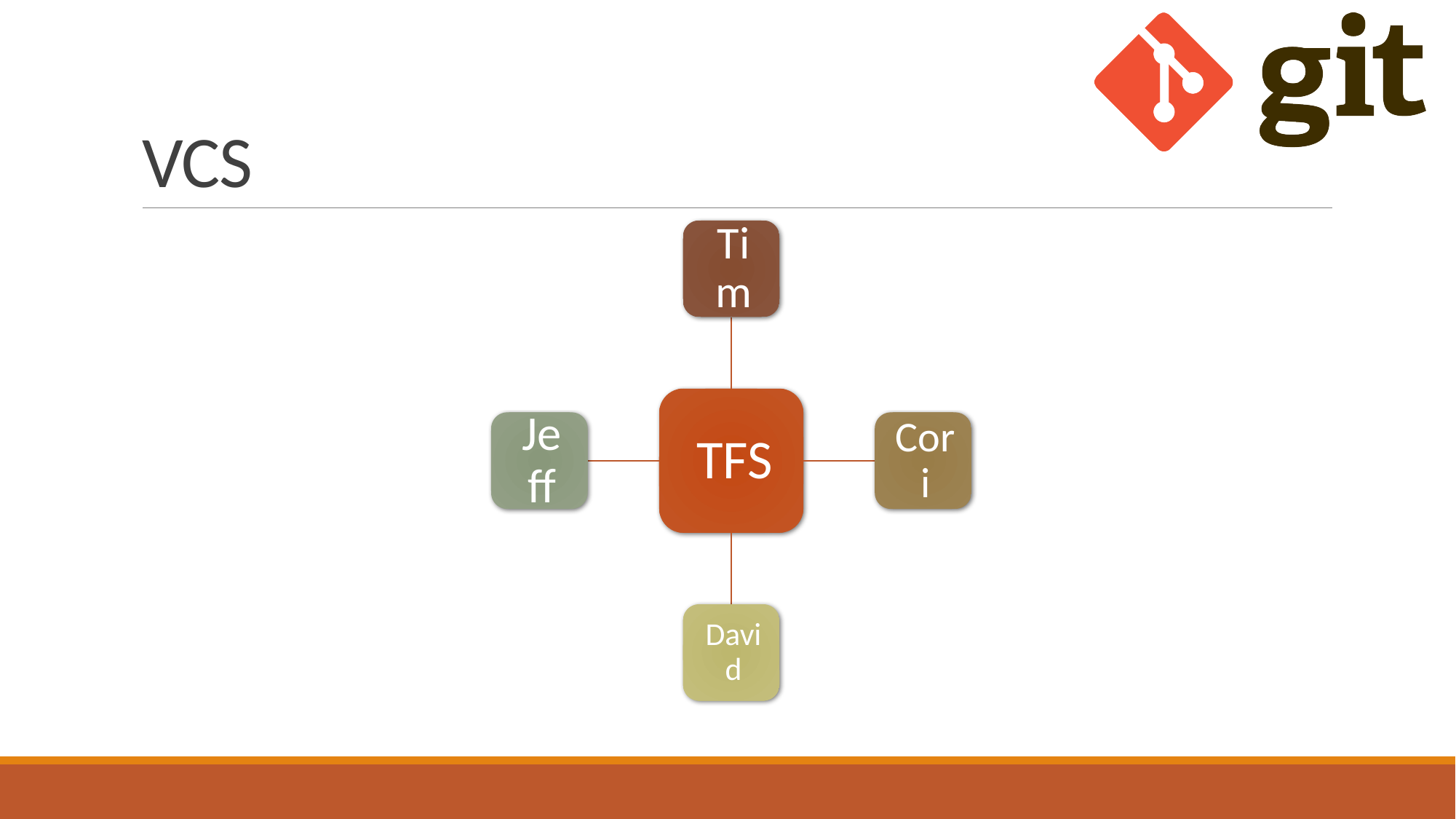

# VCS
TFS
Tim
Cori
David
Jeff